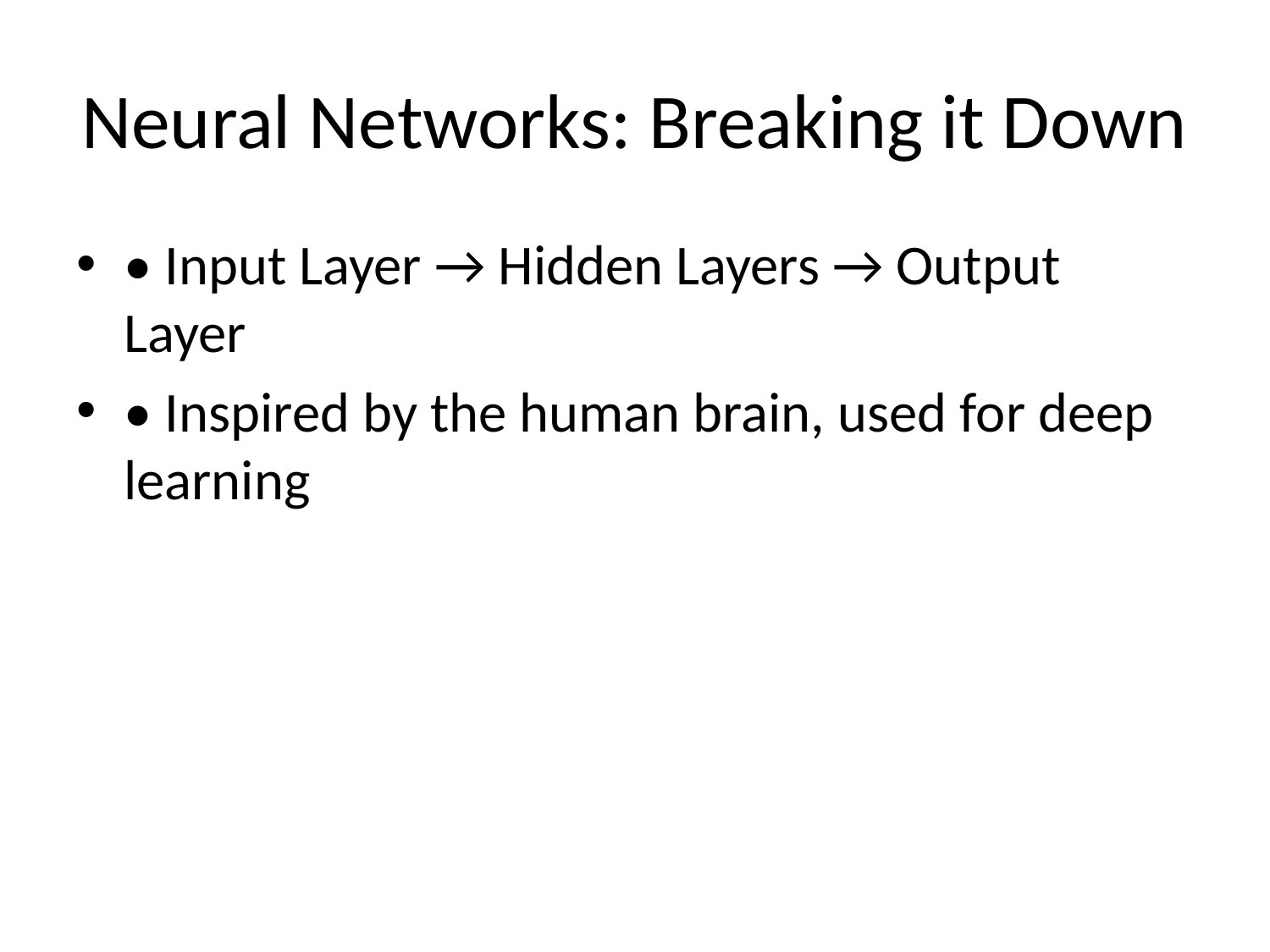

# Neural Networks: Breaking it Down
• Input Layer → Hidden Layers → Output Layer
• Inspired by the human brain, used for deep learning